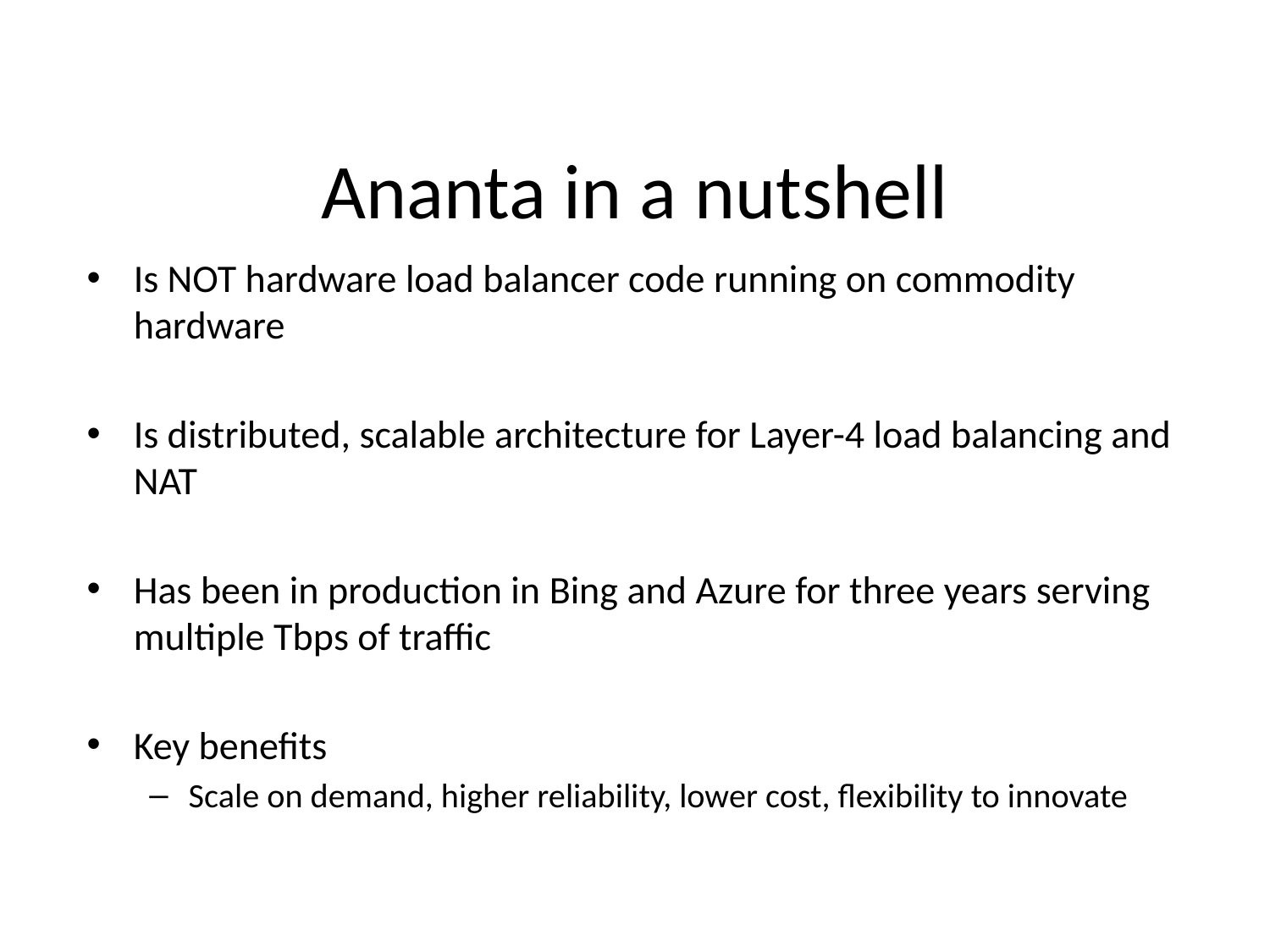

# Ananta in a nutshell
Is NOT hardware load balancer code running on commodity hardware

Is distributed, scalable architecture for Layer-4 load balancing and NAT

Has been in production in Bing and Azure for three years serving multiple Tbps of traffic

Key benefits
Scale on demand, higher reliability, lower cost, flexibility to innovate